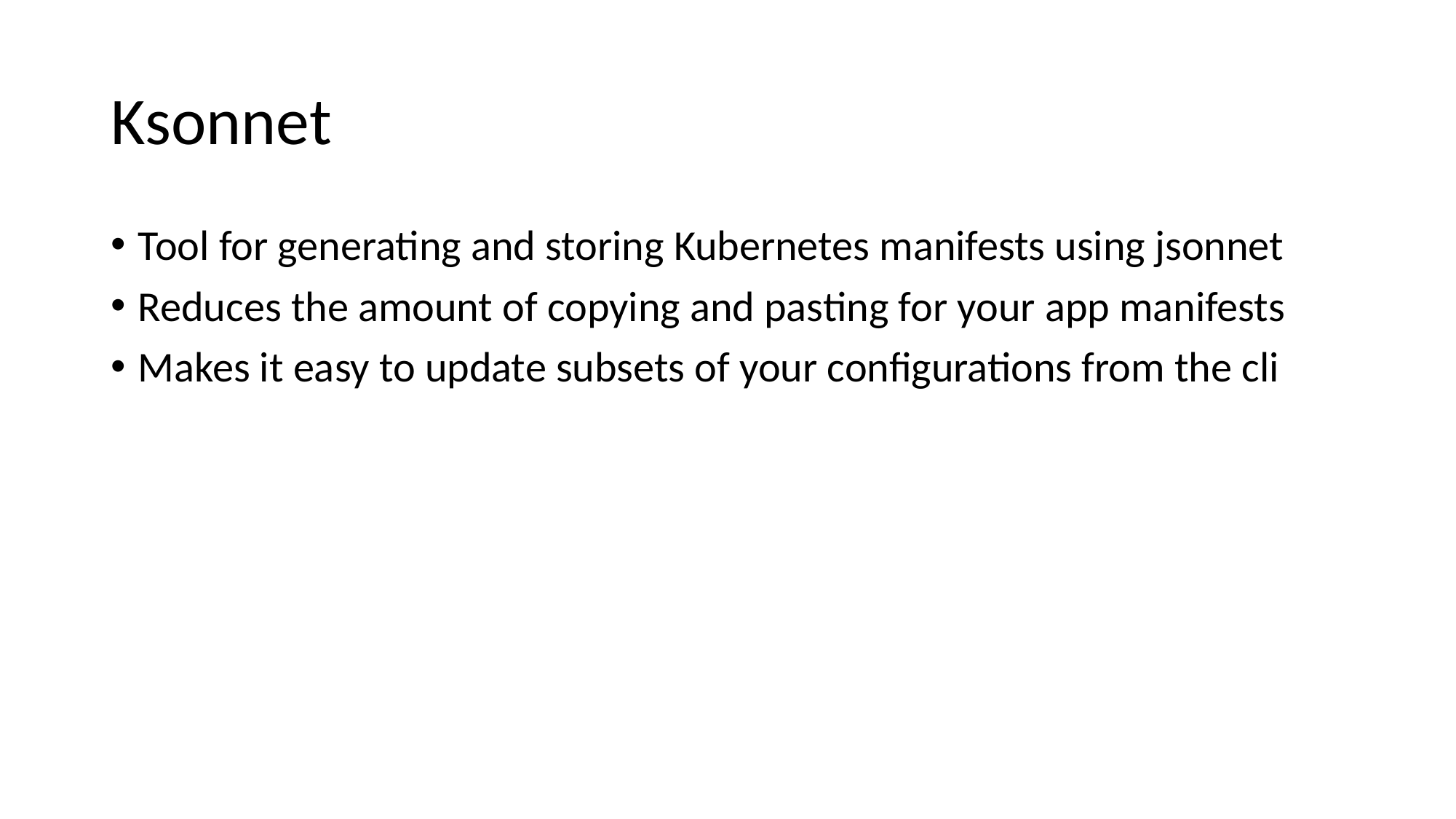

# Ksonnet
Tool for generating and storing Kubernetes manifests using jsonnet
Reduces the amount of copying and pasting for your app manifests
Makes it easy to update subsets of your configurations from the cli